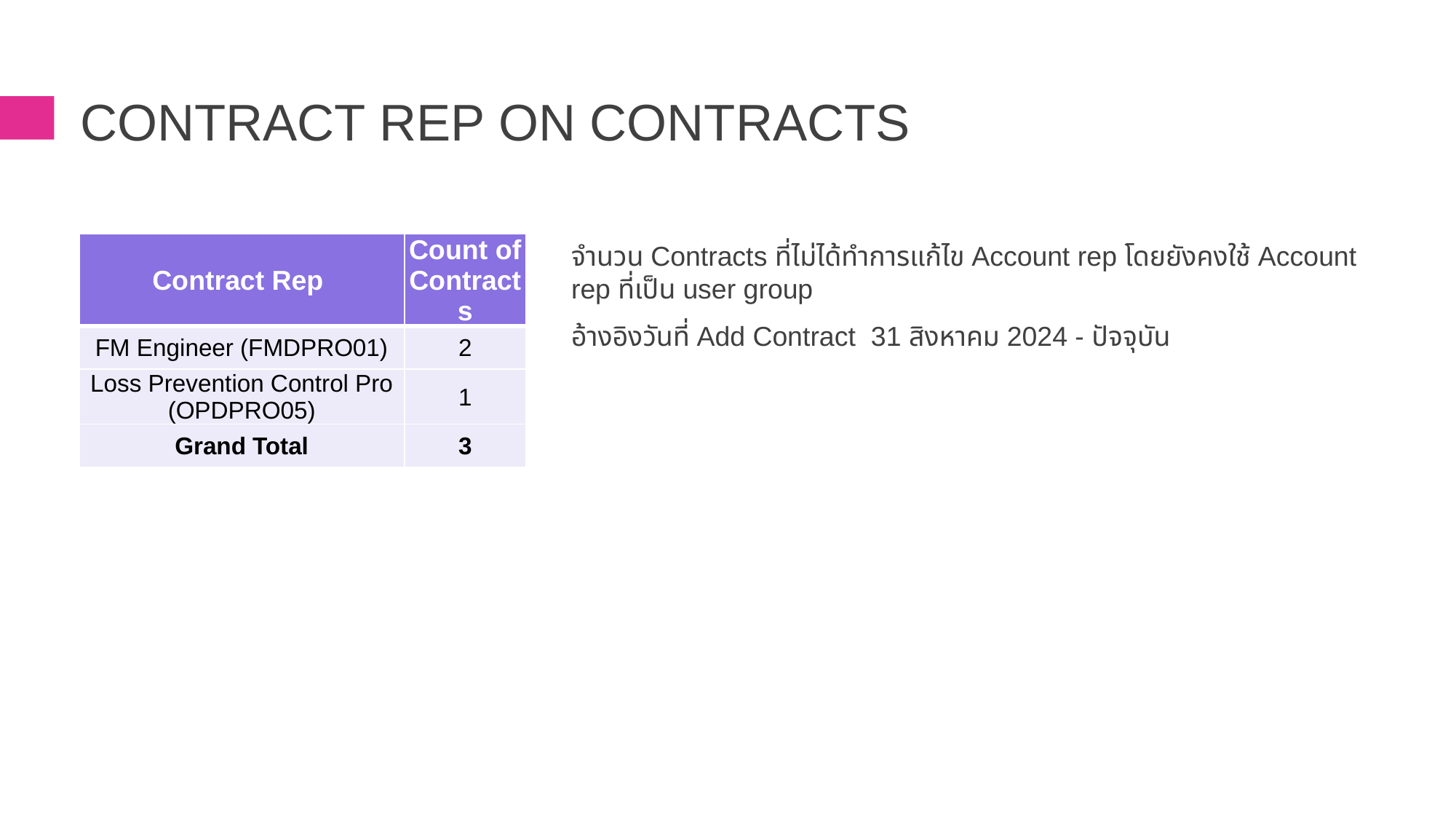

# Contract rep on Contracts
| Contract Rep | Count of Contracts |
| --- | --- |
| FM Engineer (FMDPRO01) | 2 |
| Loss Prevention Control Pro (OPDPRO05) | 1 |
| Grand Total | 3 |
จำนวน Contracts ที่ไม่ได้ทำการแก้ไข Account rep โดยยังคงใช้ Account rep ที่เป็น user group
อ้างอิงวันที่ Add Contract  31 สิงหาคม 2024 - ปัจจุบัน